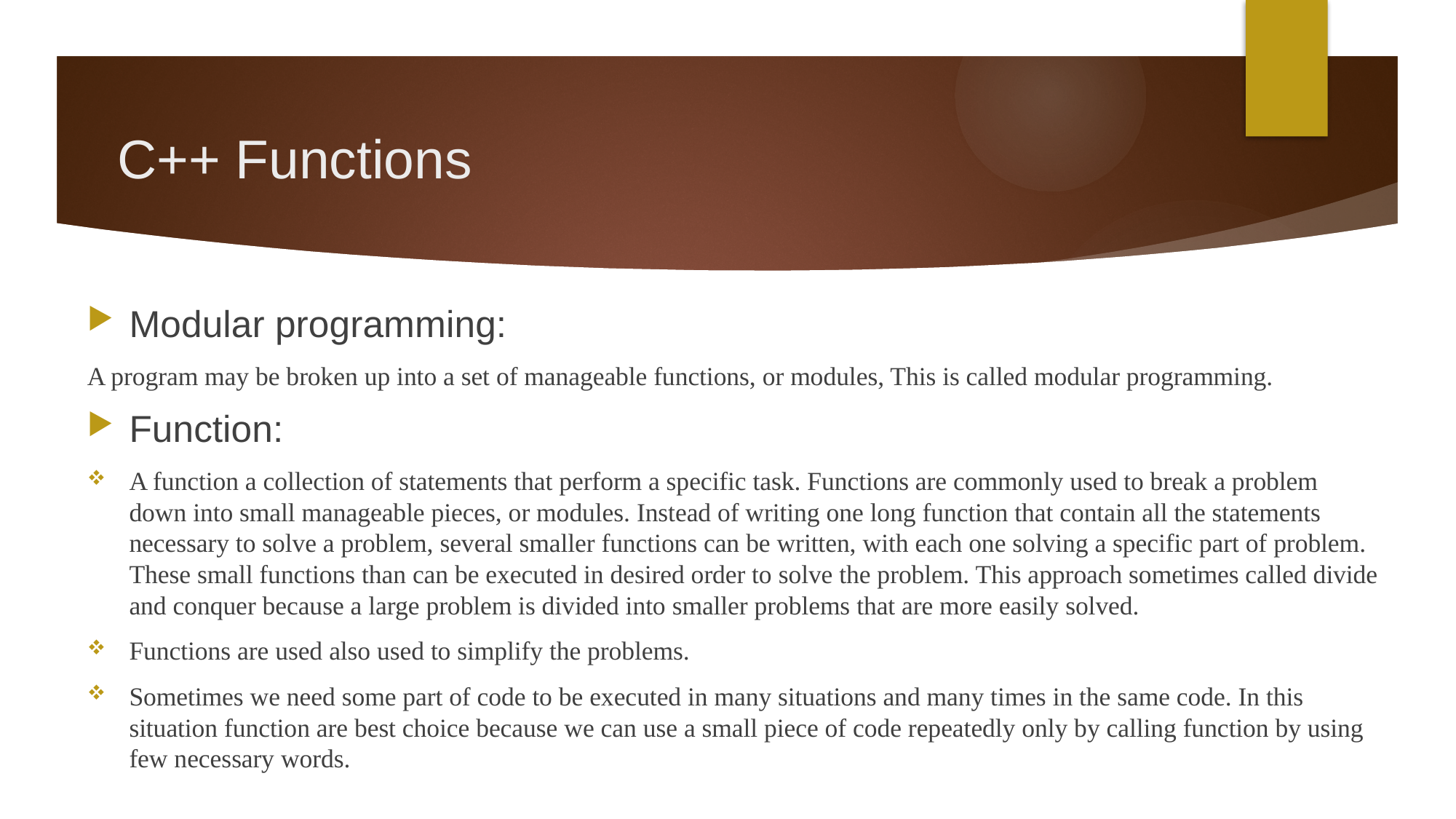

# C++ Functions
Modular programming:
A program may be broken up into a set of manageable functions, or modules, This is called modular programming.
Function:
A function a collection of statements that perform a specific task. Functions are commonly used to break a problem down into small manageable pieces, or modules. Instead of writing one long function that contain all the statements necessary to solve a problem, several smaller functions can be written, with each one solving a specific part of problem. These small functions than can be executed in desired order to solve the problem. This approach sometimes called divide and conquer because a large problem is divided into smaller problems that are more easily solved.
Functions are used also used to simplify the problems.
Sometimes we need some part of code to be executed in many situations and many times in the same code. In this situation function are best choice because we can use a small piece of code repeatedly only by calling function by using few necessary words.